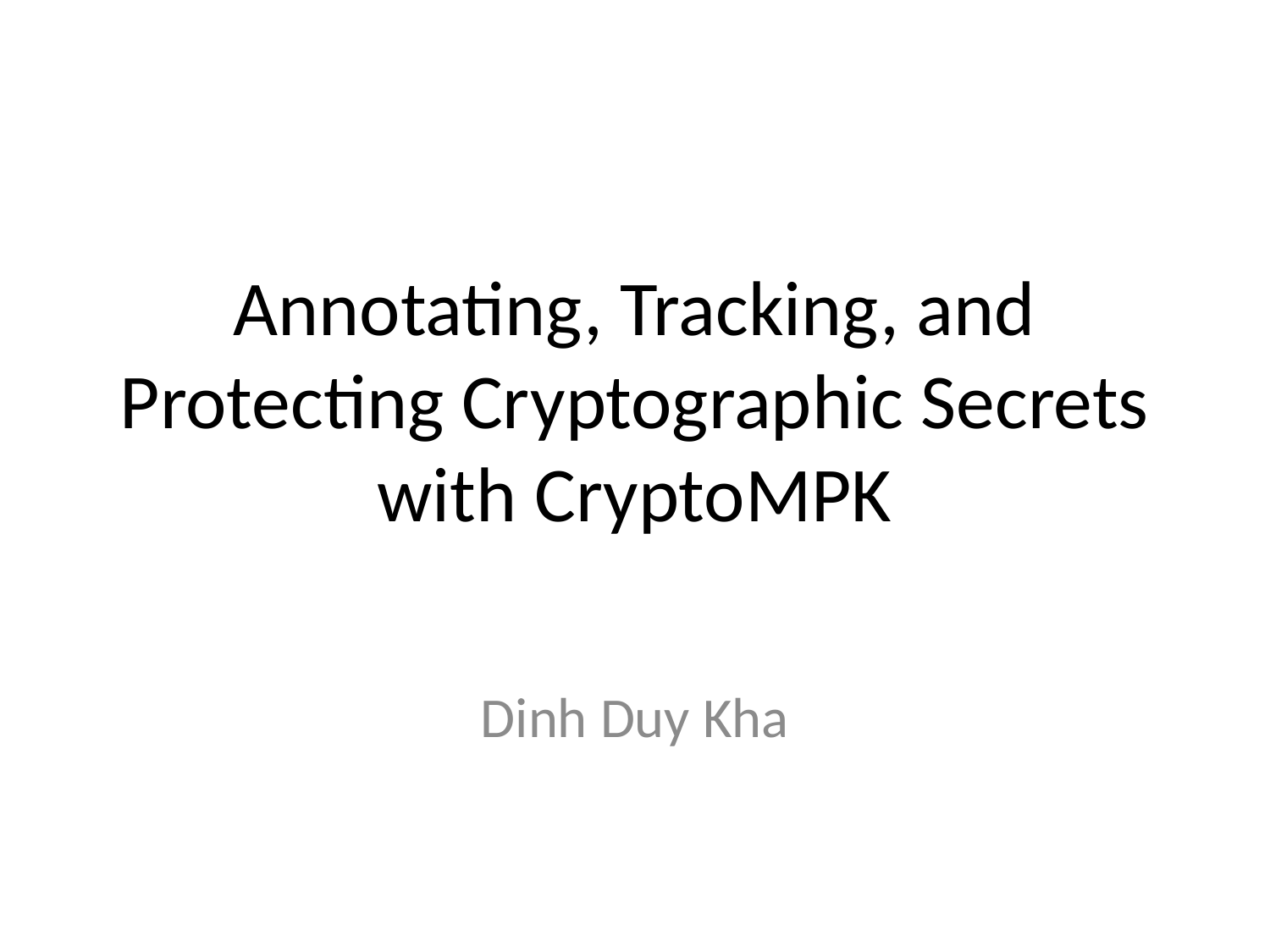

# Annotating, Tracking, and Protecting Cryptographic Secrets with CryptoMPK
Dinh Duy Kha